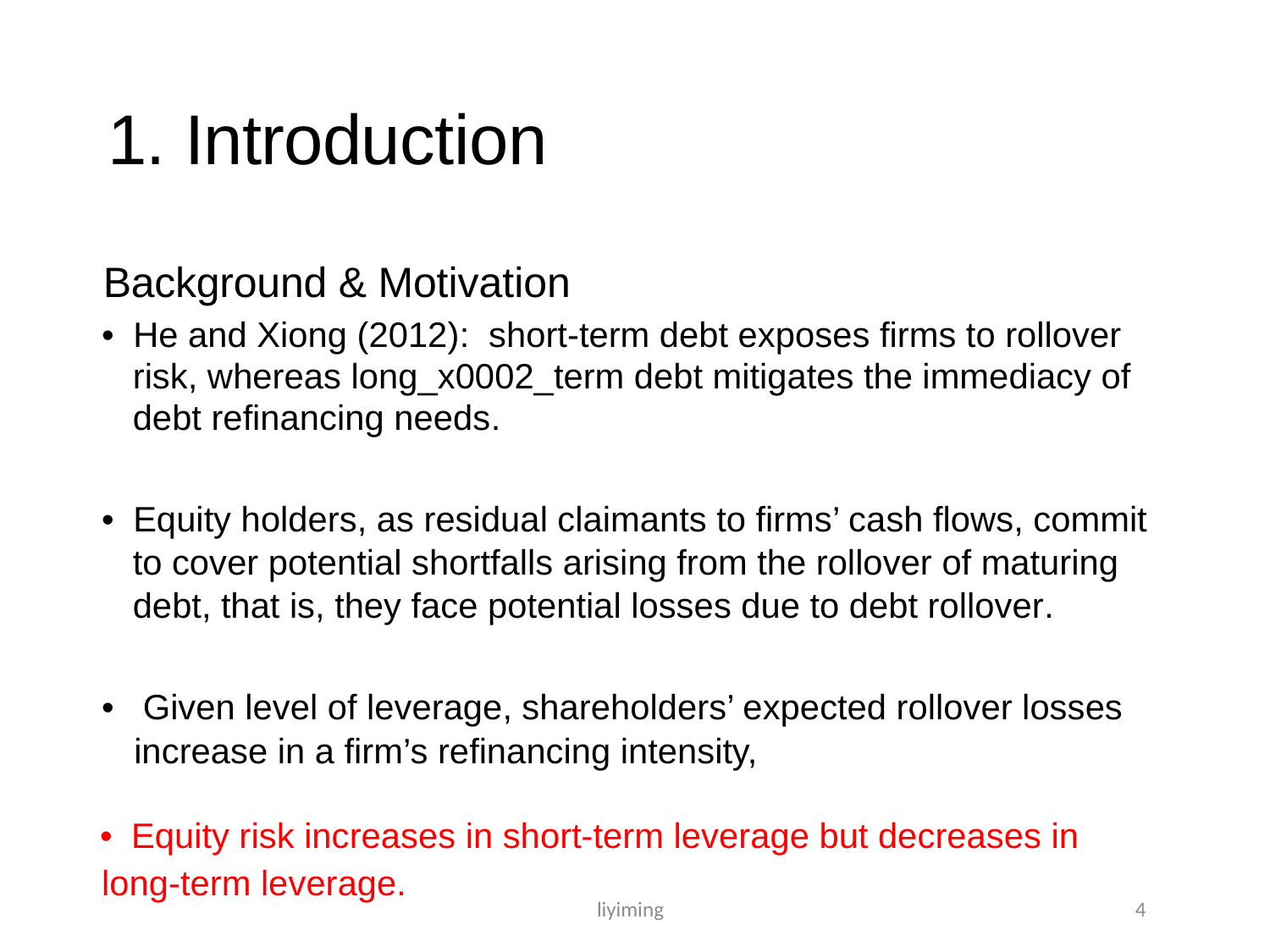

1. Introduction

Background & Motivation
•  He and Xiong (2012):  short-term debt exposes firms to rollover risk, whereas long_x0002_term debt mitigates the immediacy of debt refinancing needs.

•  Equity holders, as residual claimants to firms’ cash flows, commit to cover potential shortfalls arising from the rollover of maturing debt, that is, they face potential losses due to debt rollover.

•   Given level of leverage, shareholders’ expected rollover losses increase in a firm’s refinancing intensity,

•  Equity risk increases in short-term leverage but decreases in long-term leverage.

liyiming                                                                                                 4